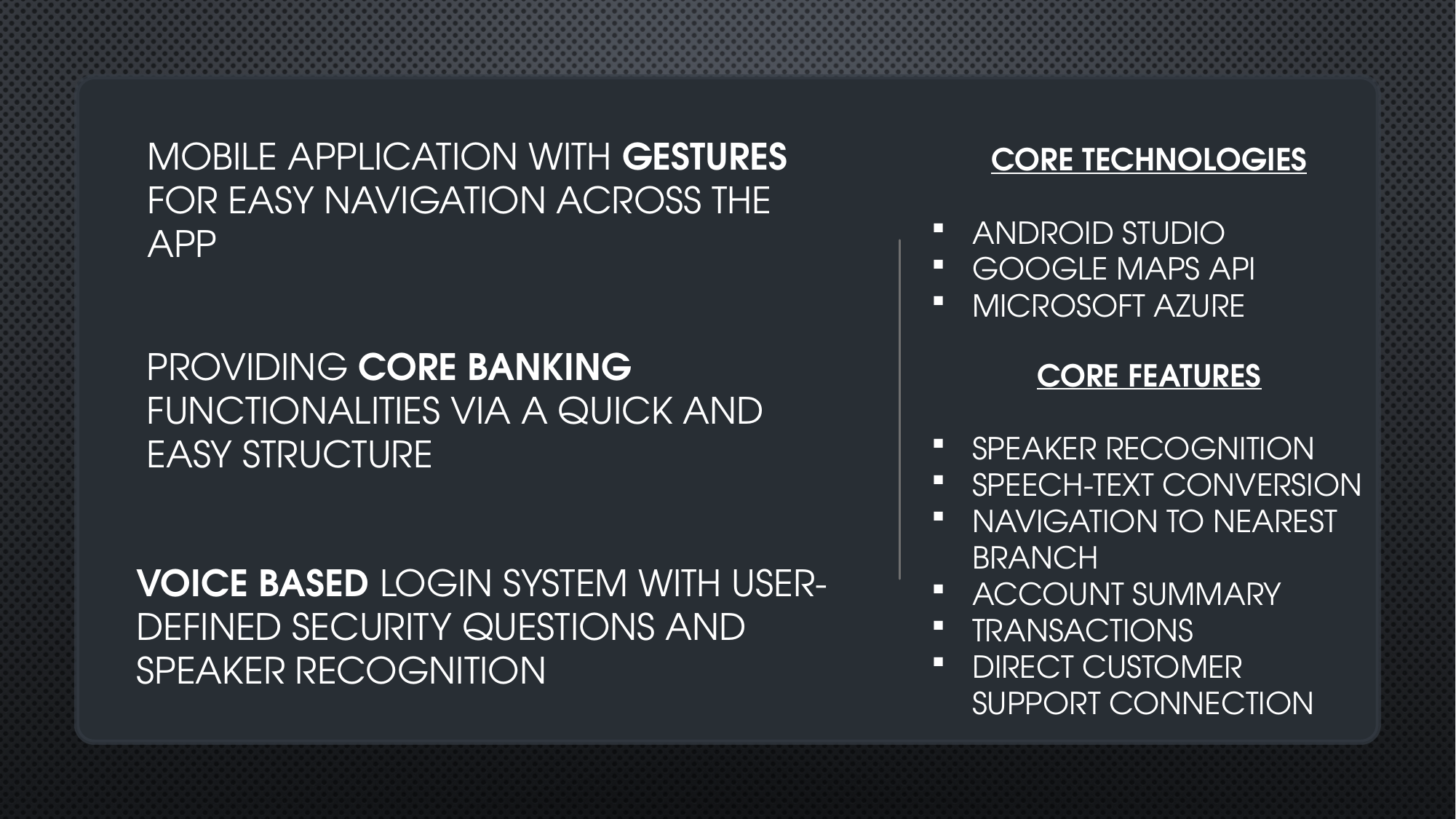

Core technologies

Android studio
Google maps api
Microsoft Azure
# Mobile Application with Gestures for Easy navigation across the app

Providing core banking functionalities via a quick and easy structure
Core Features

Speaker recognition
Speech-Text Conversion
Navigation to nearest branch
Account summary
Transactions
Direct Customer support Connection

Voice based login system with User-defined security questions and speaker recognition